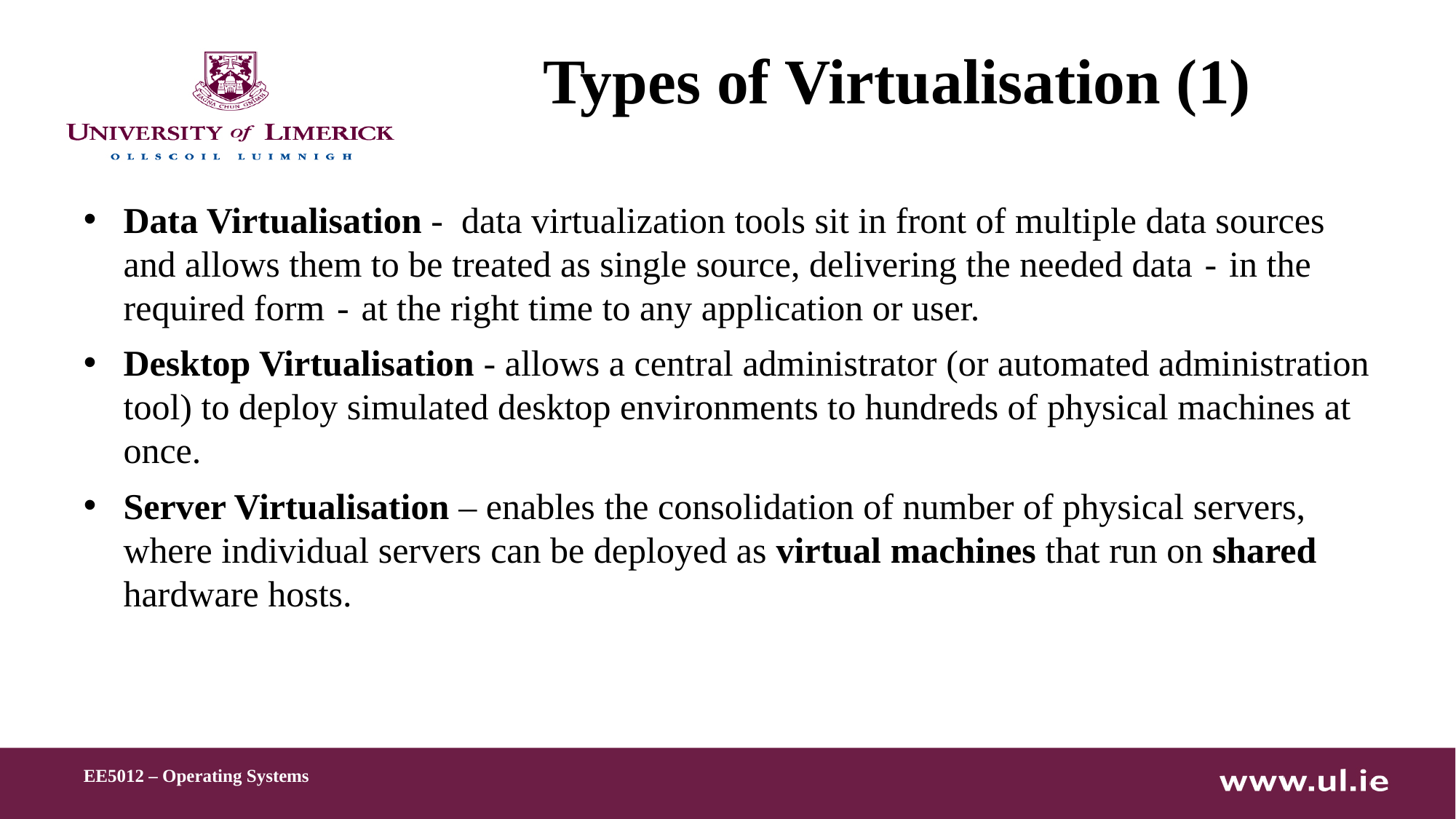

# Types of Virtualisation (1)
Data Virtualisation -  data virtualization tools sit in front of multiple data sources and allows them to be treated as single source, delivering the needed data  -  in the required form  -  at the right time to any application or user.
Desktop Virtualisation - allows a central administrator (or automated administration tool) to deploy simulated desktop environments to hundreds of physical machines at once.
Server Virtualisation – enables the consolidation of number of physical servers, where individual servers can be deployed as virtual machines that run on shared hardware hosts.
EE5012 – Operating Systems